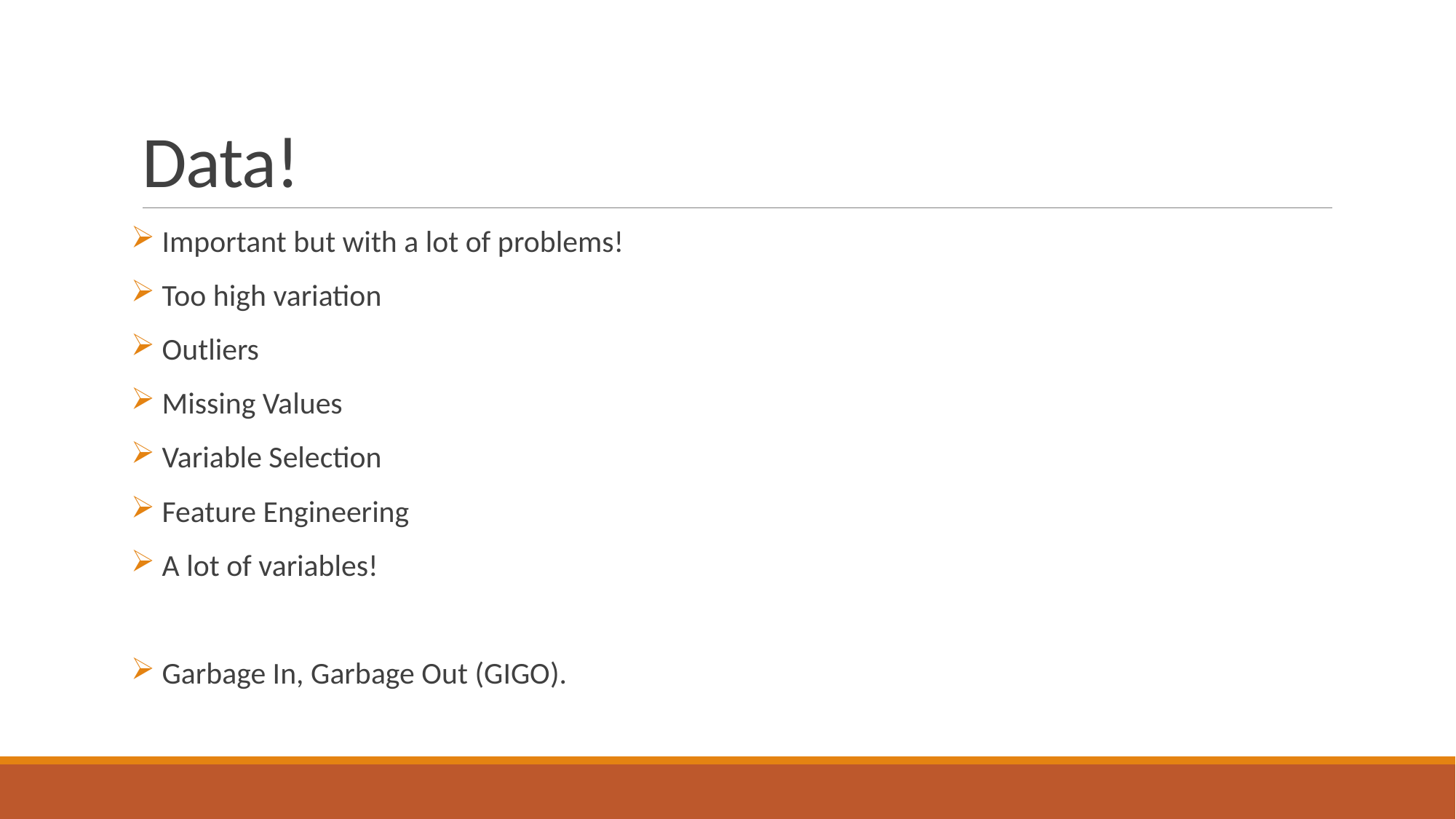

# Data!
 Important but with a lot of problems!
 Too high variation
 Outliers
 Missing Values
 Variable Selection
 Feature Engineering
 A lot of variables!

 Garbage In, Garbage Out (GIGO).